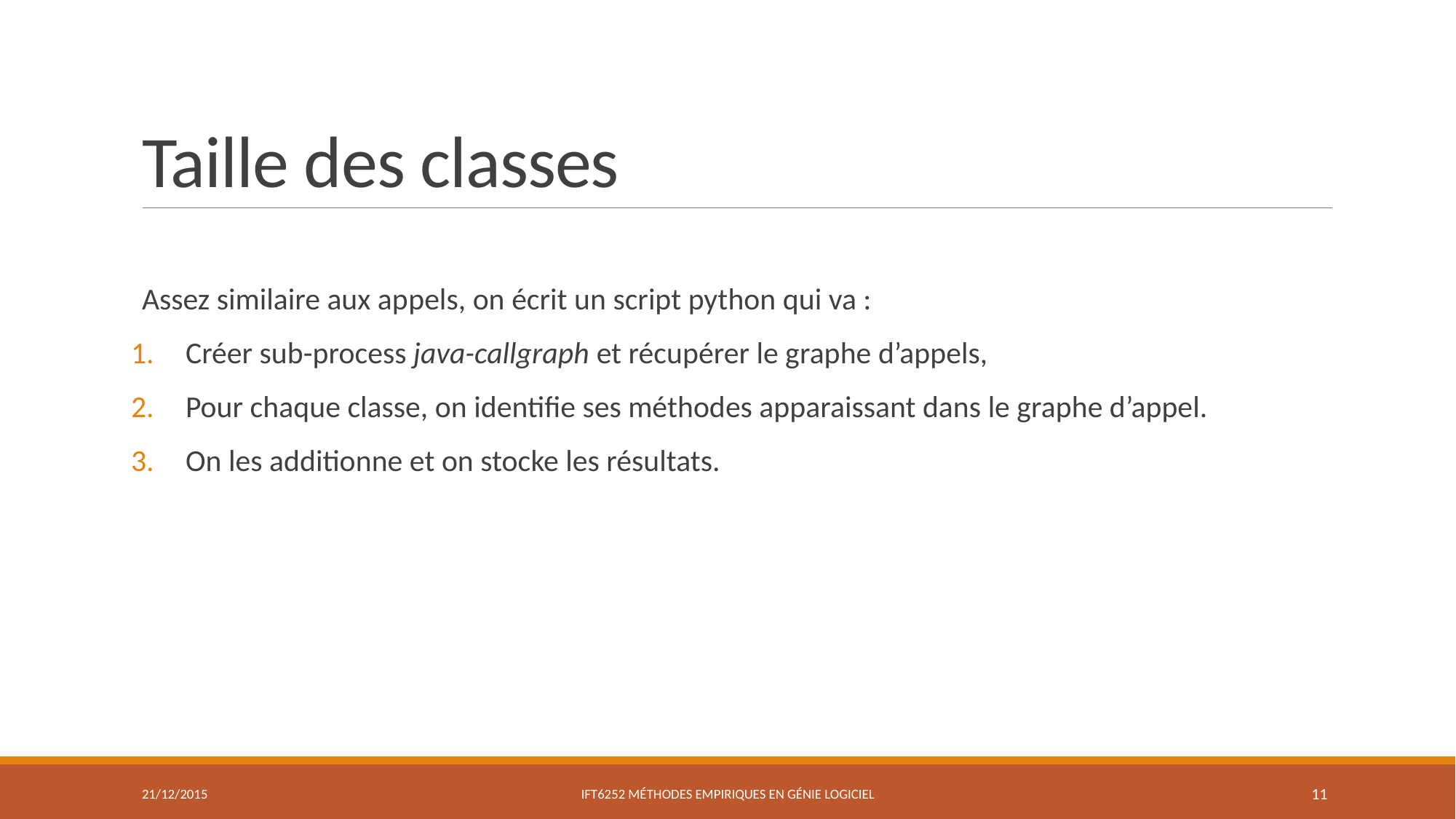

# Taille des classes

Assez similaire aux appels, on écrit un script python qui va :
Créer sub-process java-callgraph et récupérer le graphe d’appels,
Pour chaque classe, on identifie ses méthodes apparaissant dans le graphe d’appel.
On les additionne et on stocke les résultats.

21/12/2015
IFT6252 Méthodes empiriques en génie logiciel
11